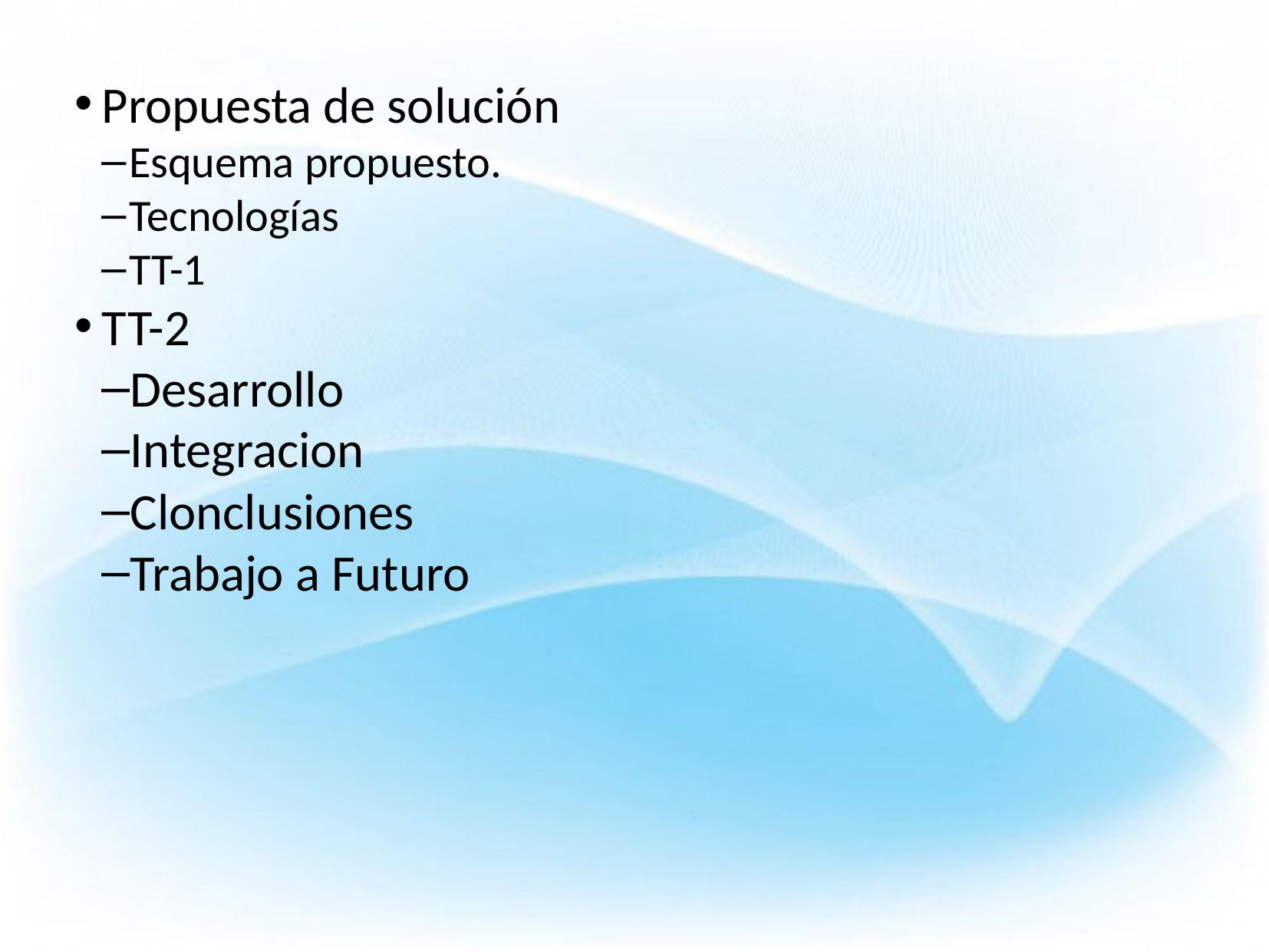

Propuesta de solución
Esquema propuesto.
Tecnologías
TT-1
TT-2
Desarrollo
Integracion
Clonclusiones
Trabajo a Futuro